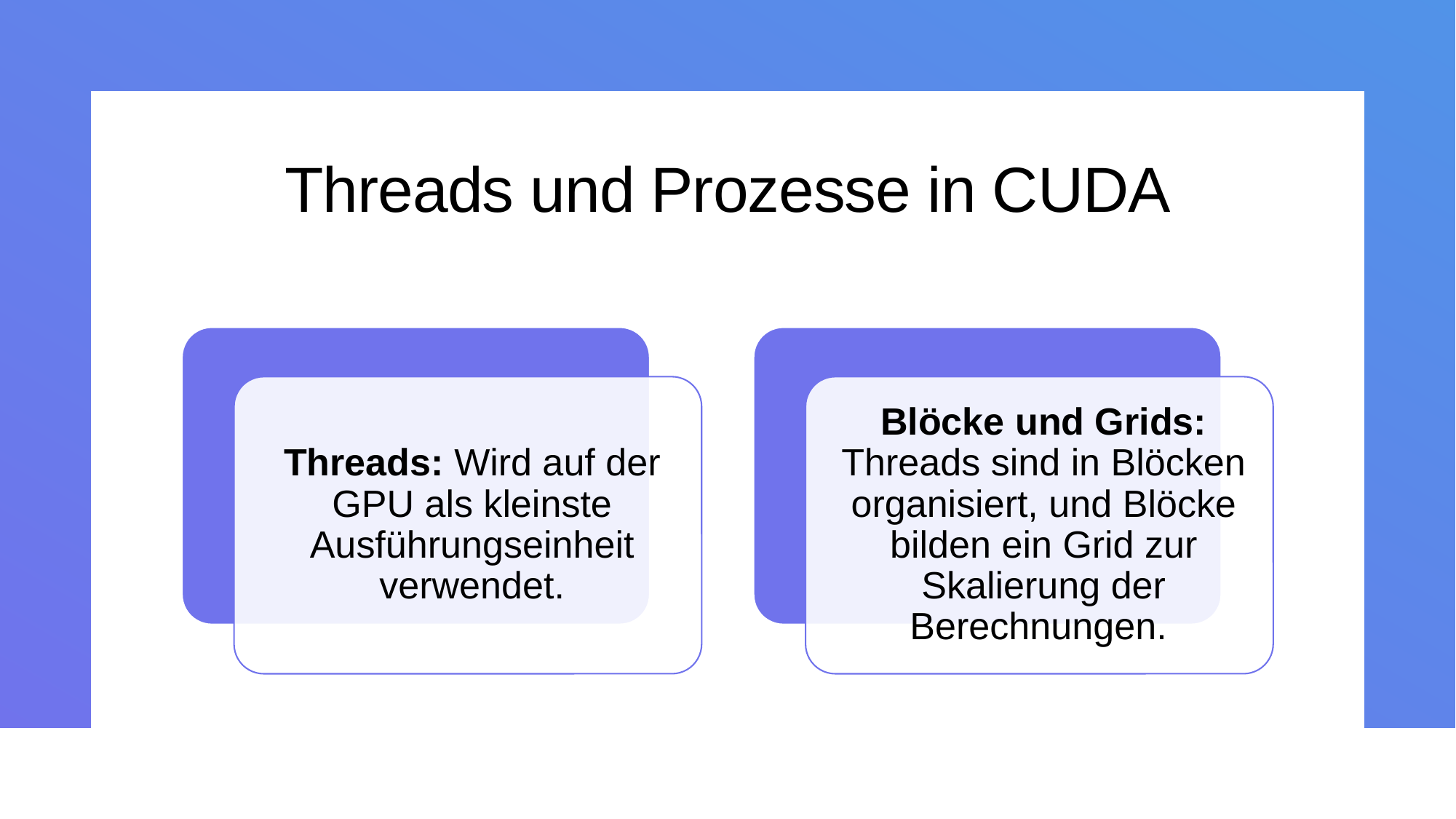

# Threads und Prozesse in CUDA
Threads: Wird auf der GPU als kleinste Ausführungseinheit verwendet.
Blöcke und Grids: Threads sind in Blöcken organisiert, und Blöcke bilden ein Grid zur Skalierung der Berechnungen.